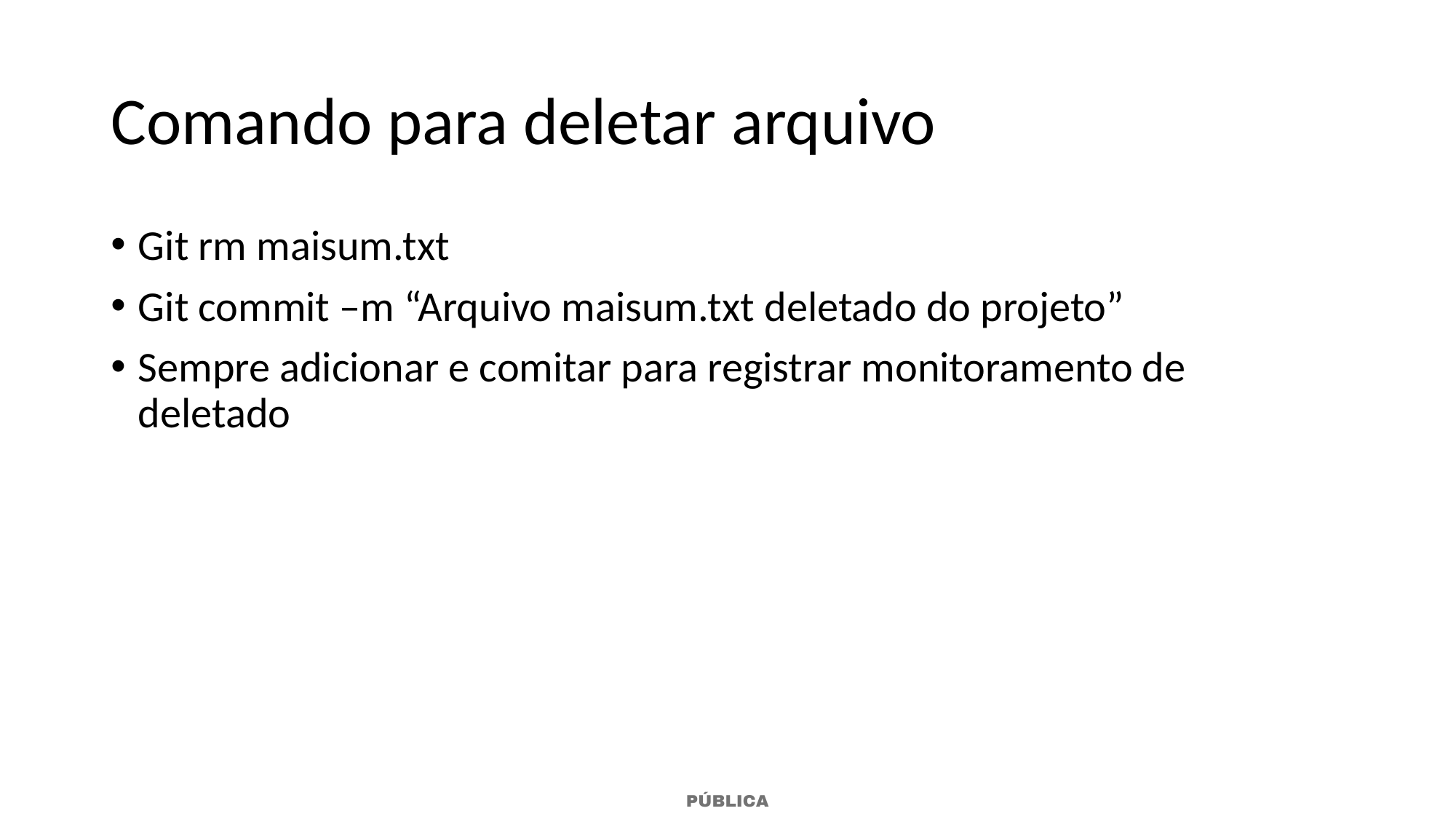

# Comando para deletar arquivo
Git rm maisum.txt
Git commit –m “Arquivo maisum.txt deletado do projeto”
Sempre adicionar e comitar para registrar monitoramento de deletado